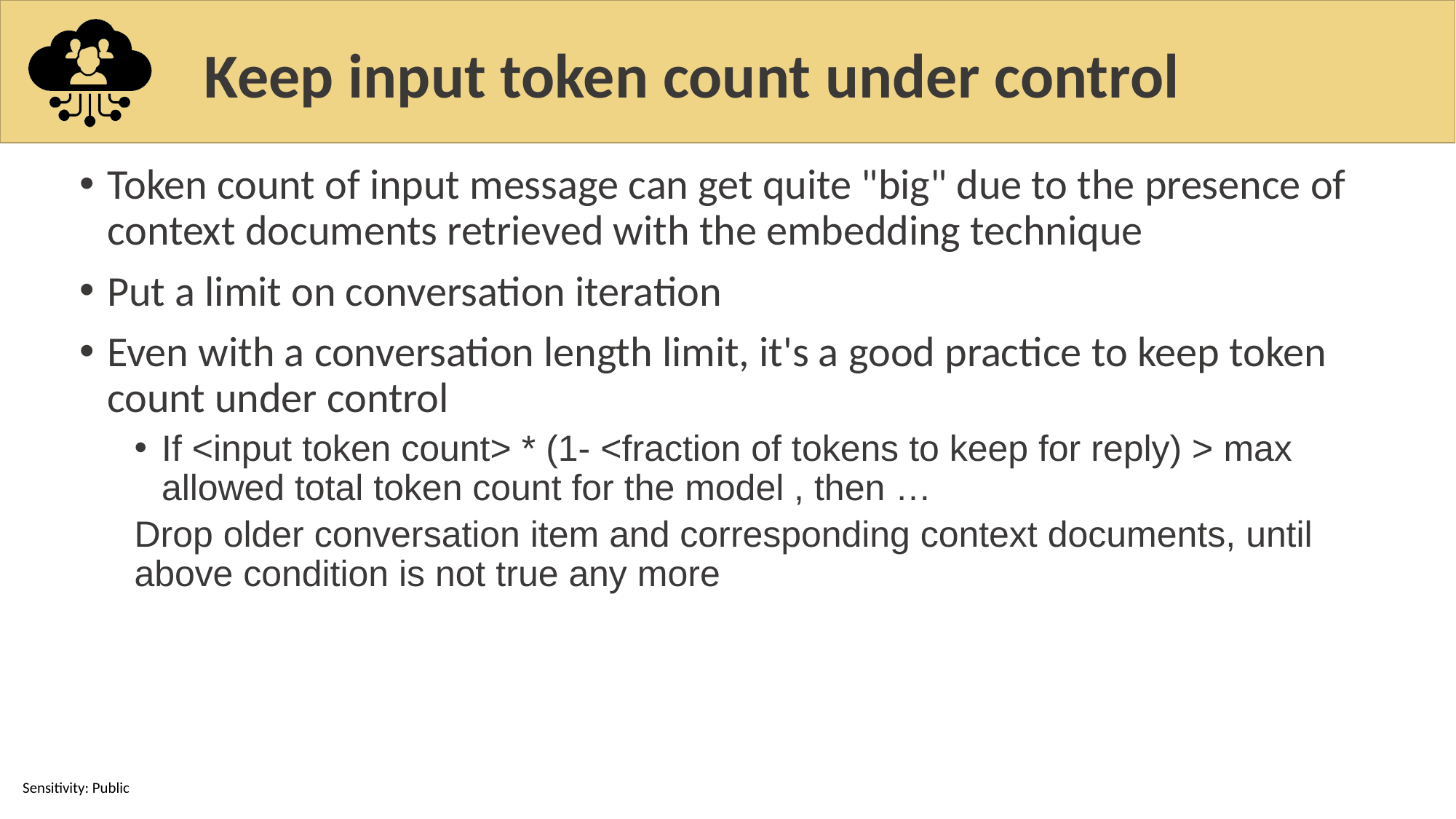

# Keep input token count under control
Token count of input message can get quite "big" due to the presence of context documents retrieved with the embedding technique
Put a limit on conversation iteration
Even with a conversation length limit, it's a good practice to keep token count under control
If <input token count> * (1- <fraction of tokens to keep for reply) > max allowed total token count for the model , then …
Drop older conversation item and corresponding context documents, until above condition is not true any more